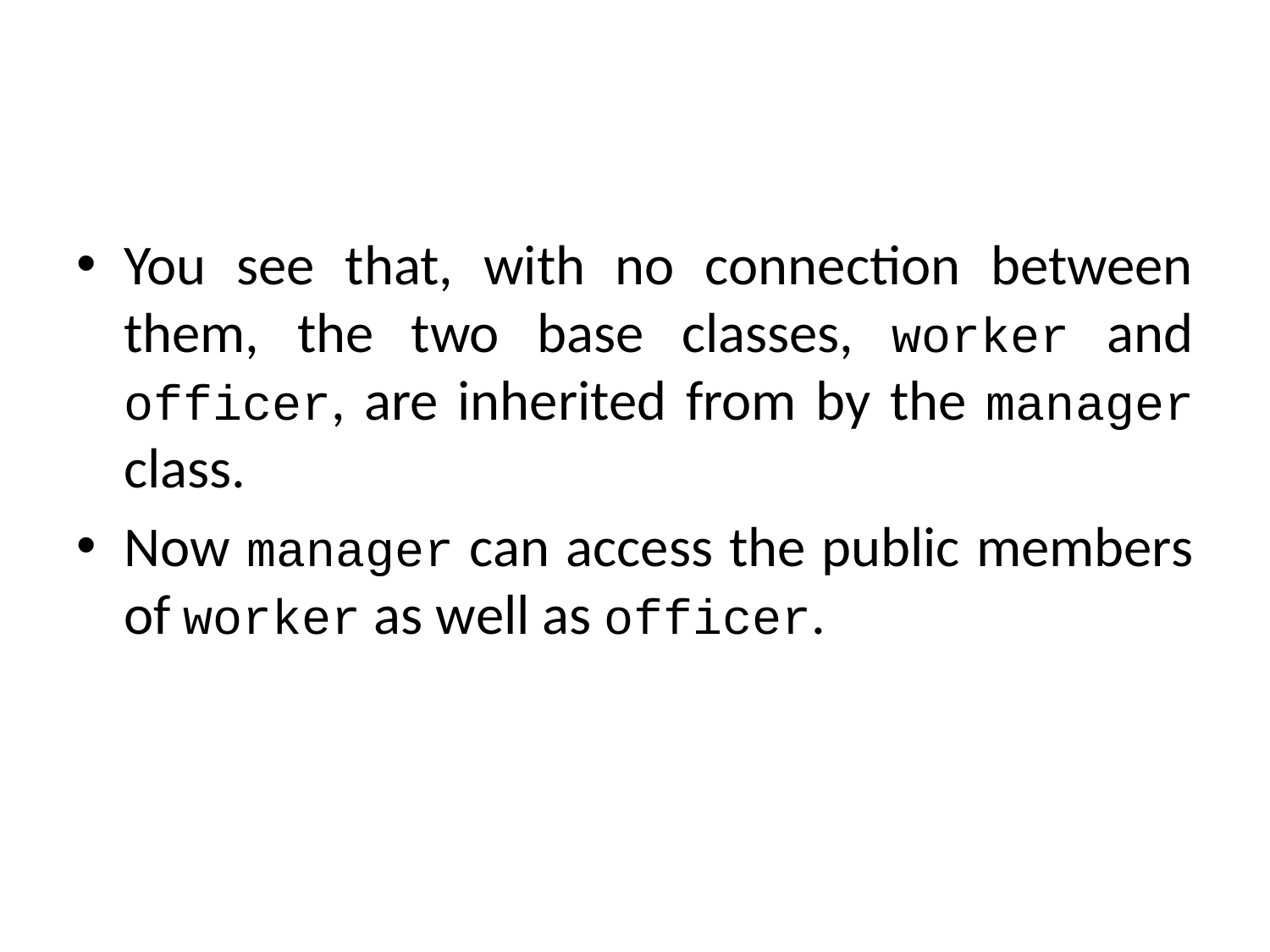

#
You see that, with no connection between them, the two base classes, worker and officer, are inherited from by the manager class.
Now manager can access the public members of worker as well as officer.